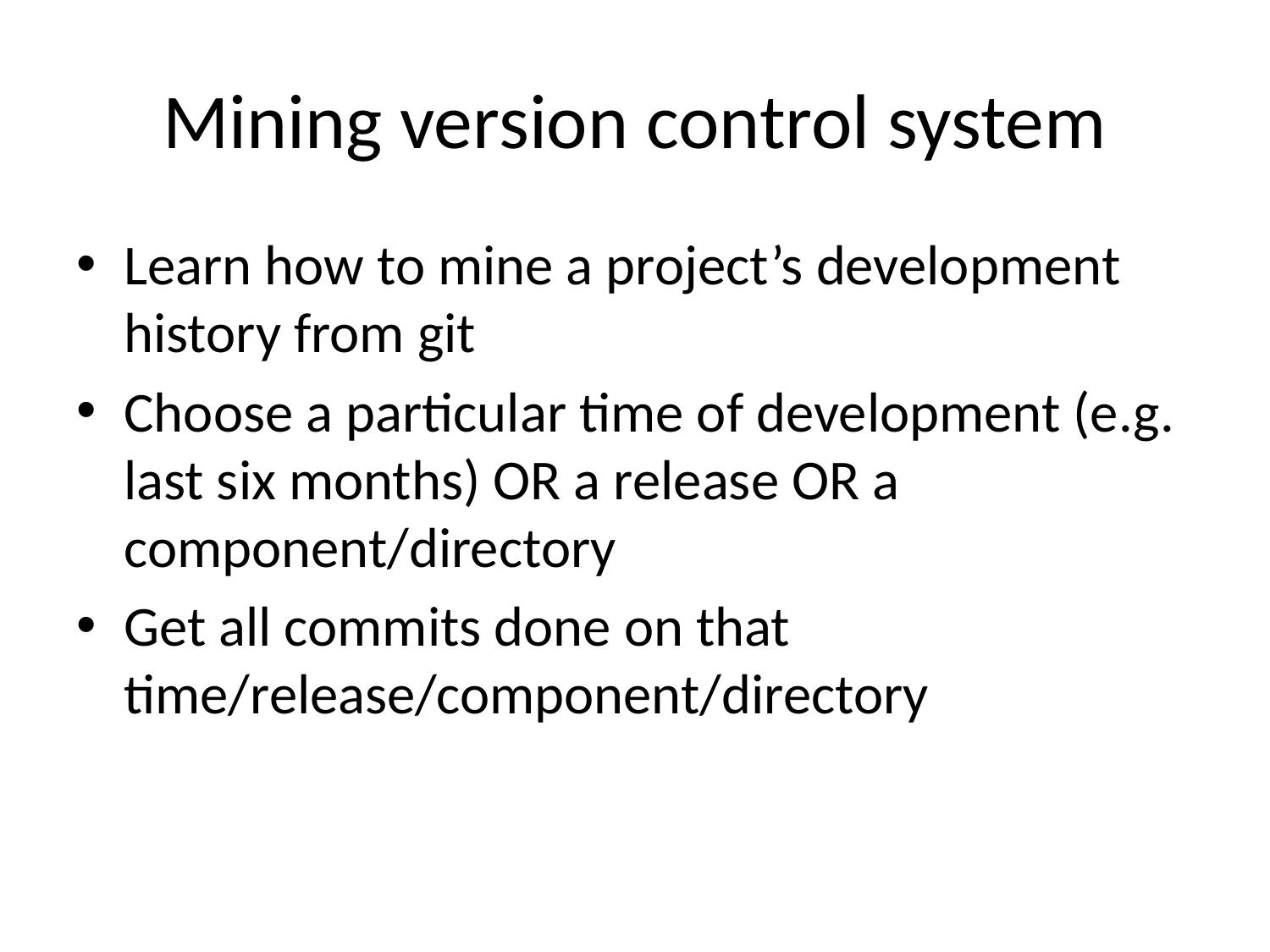

# Mining version control system
Learn how to mine a project’s development history from git
Choose a particular time of development (e.g. last six months) OR a release OR a component/directory
Get all commits done on that time/release/component/directory